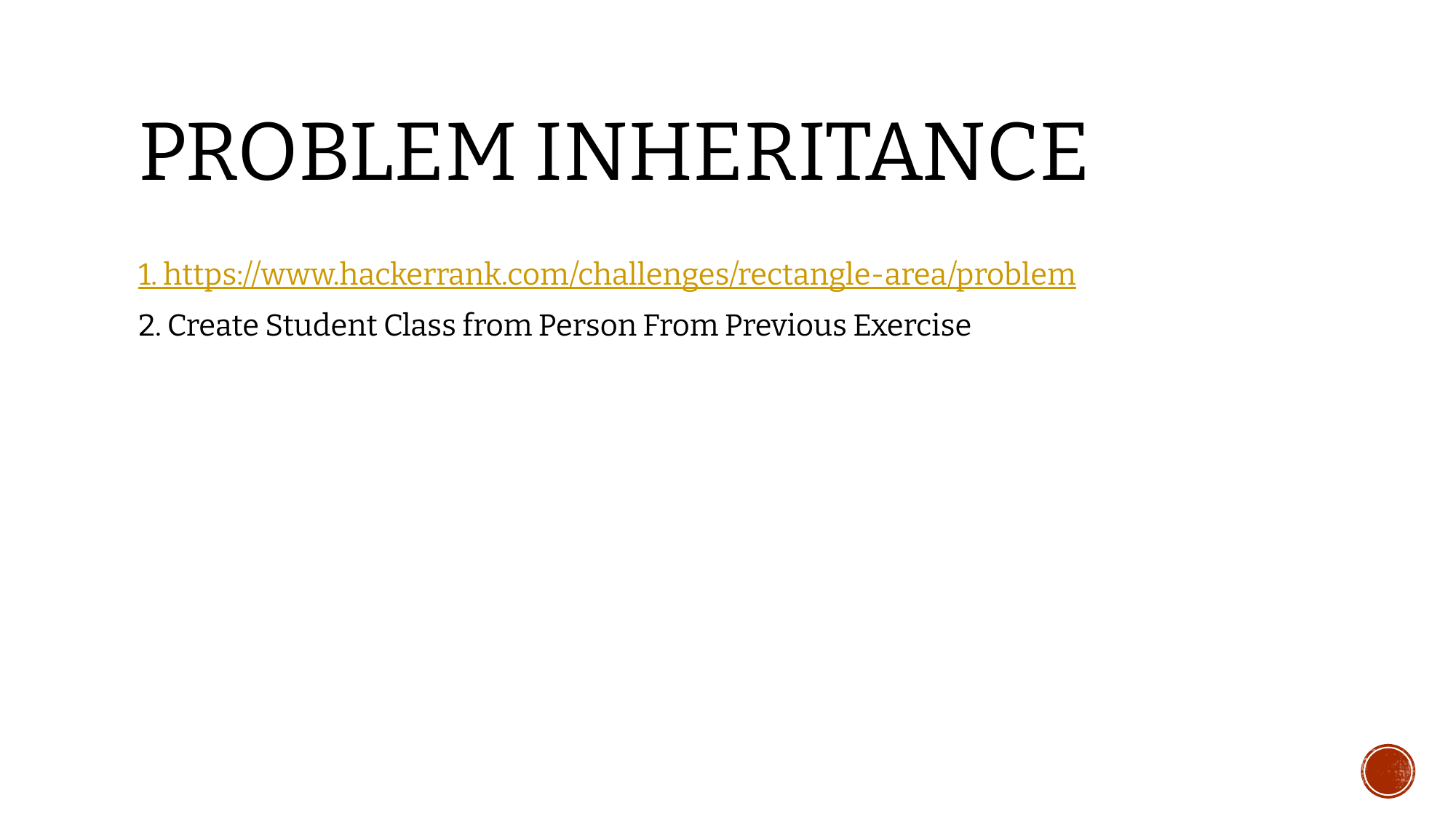

# Problem Inheritance
1. https://www.hackerrank.com/challenges/rectangle-area/problem
2. Create Student Class from Person From Previous Exercise